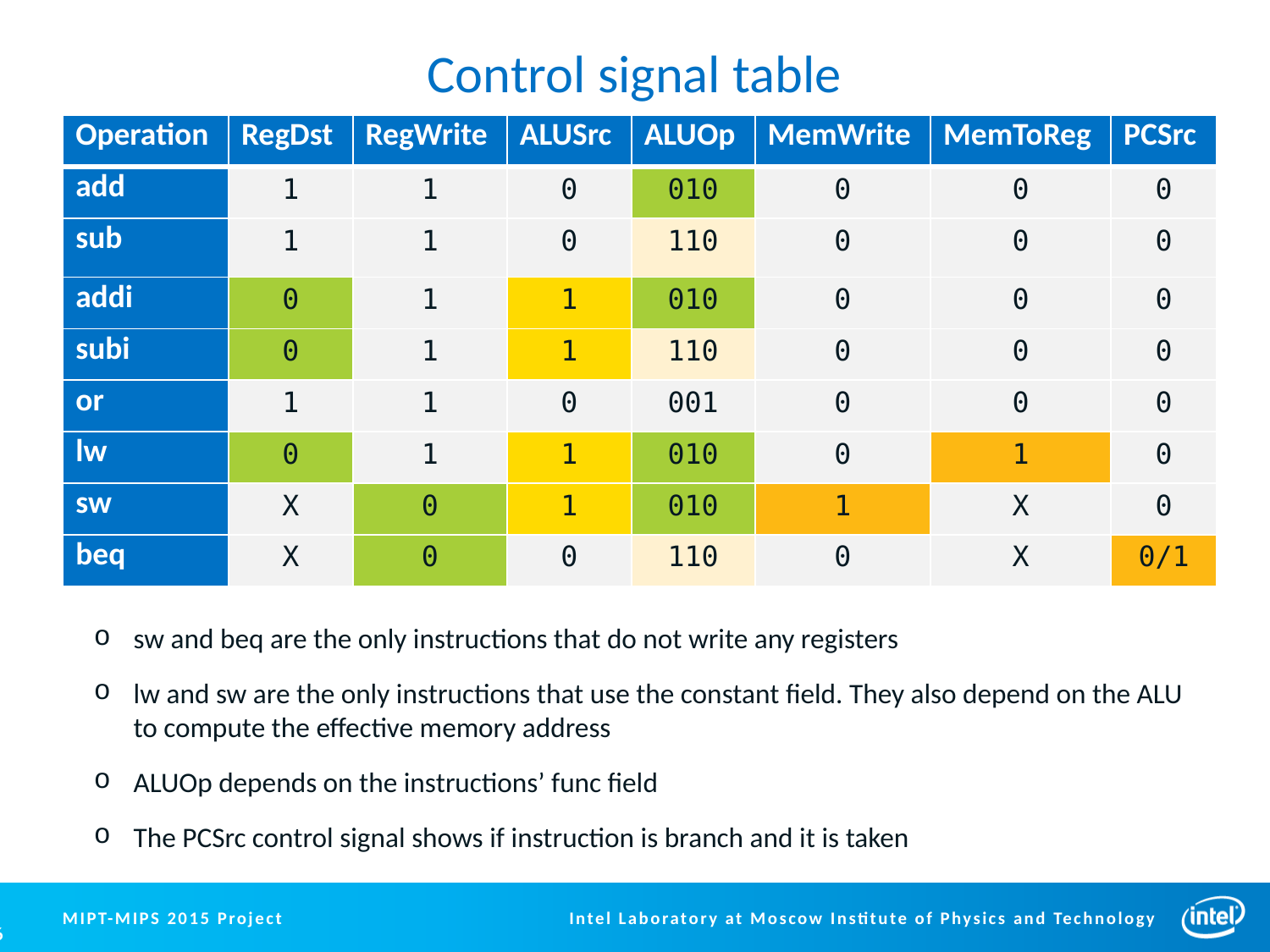

# Control signal table
| Operation | RegDst | RegWrite | ALUSrc | ALUOp | MemWrite | MemToReg | PCSrc |
| --- | --- | --- | --- | --- | --- | --- | --- |
| add | 1 | 1 | 0 | 010 | 0 | 0 | 0 |
| sub | 1 | 1 | 0 | 110 | 0 | 0 | 0 |
| addi | 0 | 1 | 1 | 010 | 0 | 0 | 0 |
| subi | 0 | 1 | 1 | 110 | 0 | 0 | 0 |
| or | 1 | 1 | 0 | 001 | 0 | 0 | 0 |
| lw | 0 | 1 | 1 | 010 | 0 | 1 | 0 |
| sw | X | 0 | 1 | 010 | 1 | X | 0 |
| beq | X | 0 | 0 | 110 | 0 | X | 0/1 |
sw and beq are the only instructions that do not write any registers
lw and sw are the only instructions that use the constant field. They also depend on the ALU to compute the effective memory address
ALUOp depends on the instructions’ func field
The PCSrc control signal shows if instruction is branch and it is taken